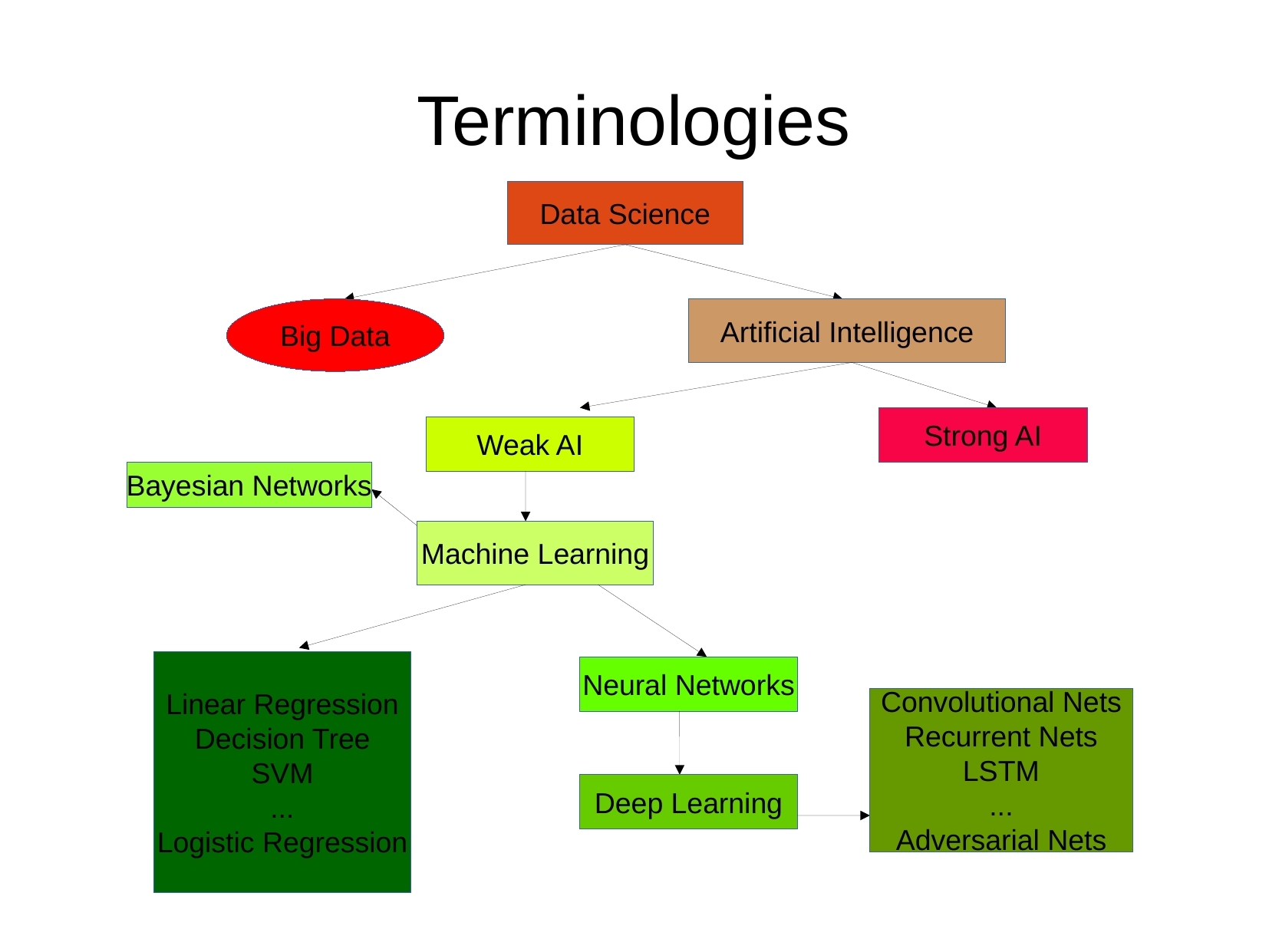

Terminologies
Data Science

Big Data
Artificial Intelligence

Strong AI
Weak AI
Bayesian Networks

Machine Learning

Linear Regression
Decision Tree
SVM
...
Logistic Regression
Neural Networks
Convolutional Nets
Recurrent Nets
LSTM
...
Adversarial Nets

Deep Learning